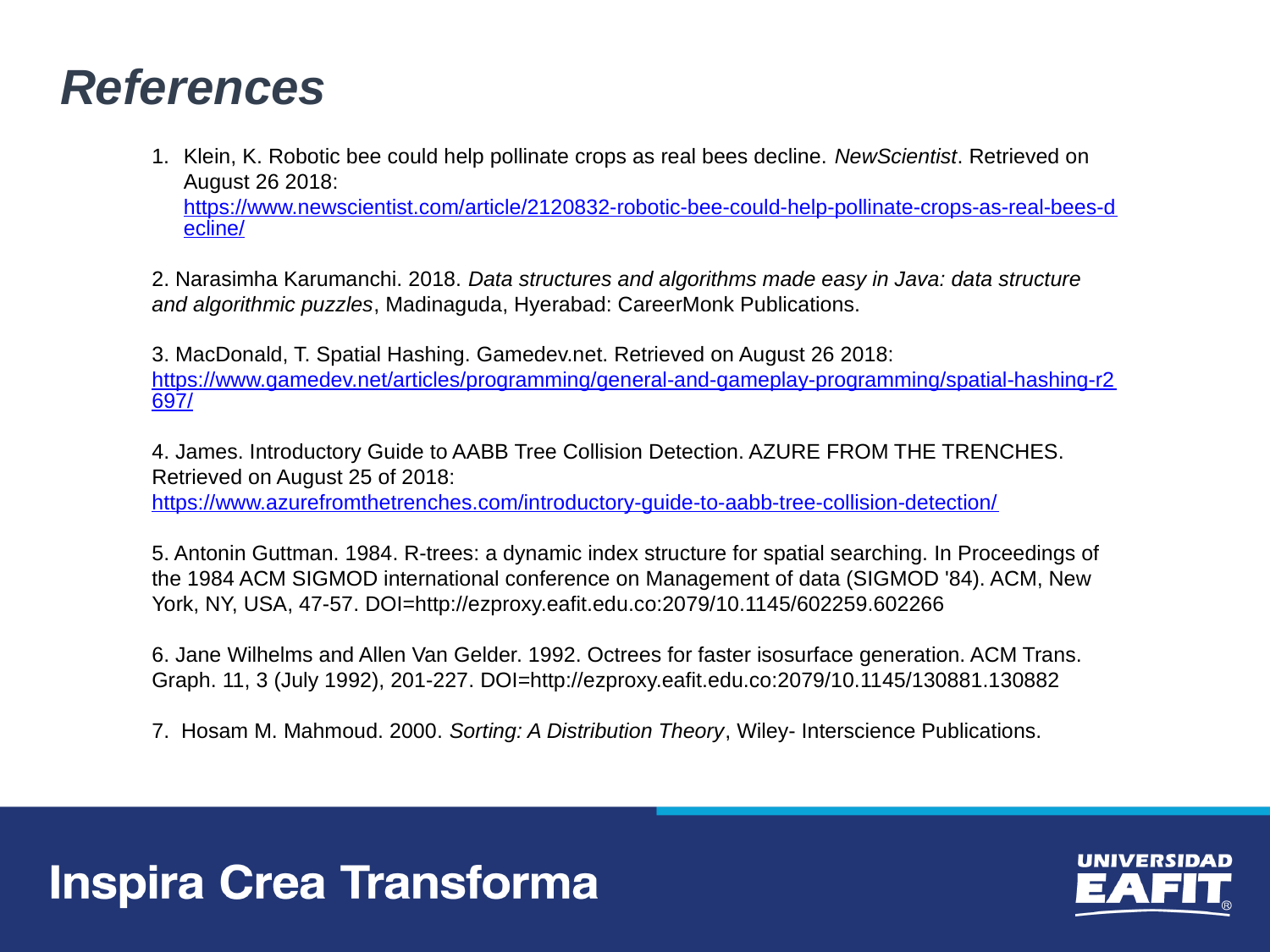

References
Klein, K. Robotic bee could help pollinate crops as real bees decline. NewScientist. Retrieved on August 26 2018: https://www.newscientist.com/article/2120832-robotic-bee-could-help-pollinate-crops-as-real-bees-decline/

2. Narasimha Karumanchi. 2018. Data structures and algorithms made easy in Java: data structure and algorithmic puzzles, Madinaguda, Hyerabad: CareerMonk Publications.

3. MacDonald, T. Spatial Hashing. Gamedev.net. Retrieved on August 26 2018: https://www.gamedev.net/articles/programming/general-and-gameplay-programming/spatial-hashing-r2697/

4. James. Introductory Guide to AABB Tree Collision Detection. AZURE FROM THE TRENCHES. Retrieved on August 25 of 2018: https://www.azurefromthetrenches.com/introductory-guide-to-aabb-tree-collision-detection/

5. Antonin Guttman. 1984. R-trees: a dynamic index structure for spatial searching. In Proceedings of the 1984 ACM SIGMOD international conference on Management of data (SIGMOD '84). ACM, New York, NY, USA, 47-57. DOI=http://ezproxy.eafit.edu.co:2079/10.1145/602259.602266

6. Jane Wilhelms and Allen Van Gelder. 1992. Octrees for faster isosurface generation. ACM Trans. Graph. 11, 3 (July 1992), 201-227. DOI=http://ezproxy.eafit.edu.co:2079/10.1145/130881.130882

7.  Hosam M. Mahmoud. 2000. Sorting: A Distribution Theory, Wiley- Interscience Publications.